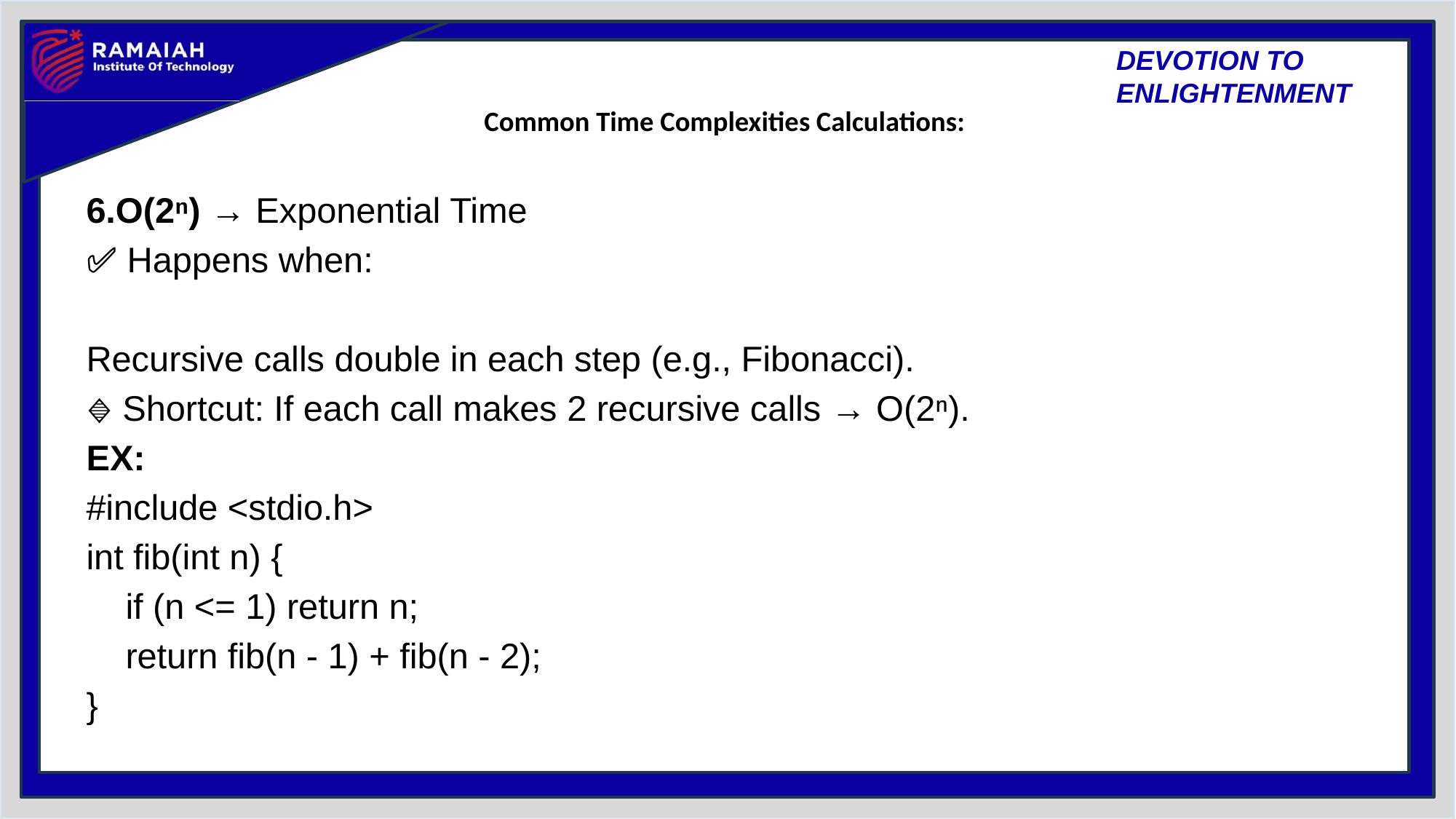

# Common Time Complexities Calculations:
6.O(2ⁿ) → Exponential Time
✅ Happens when:

Recursive calls double in each step (e.g., Fibonacci).
🔹 Shortcut: If each call makes 2 recursive calls → O(2ⁿ).
EX:
#include <stdio.h>
int fib(int n) {
    if (n <= 1) return n;
    return fib(n - 1) + fib(n - 2);
}